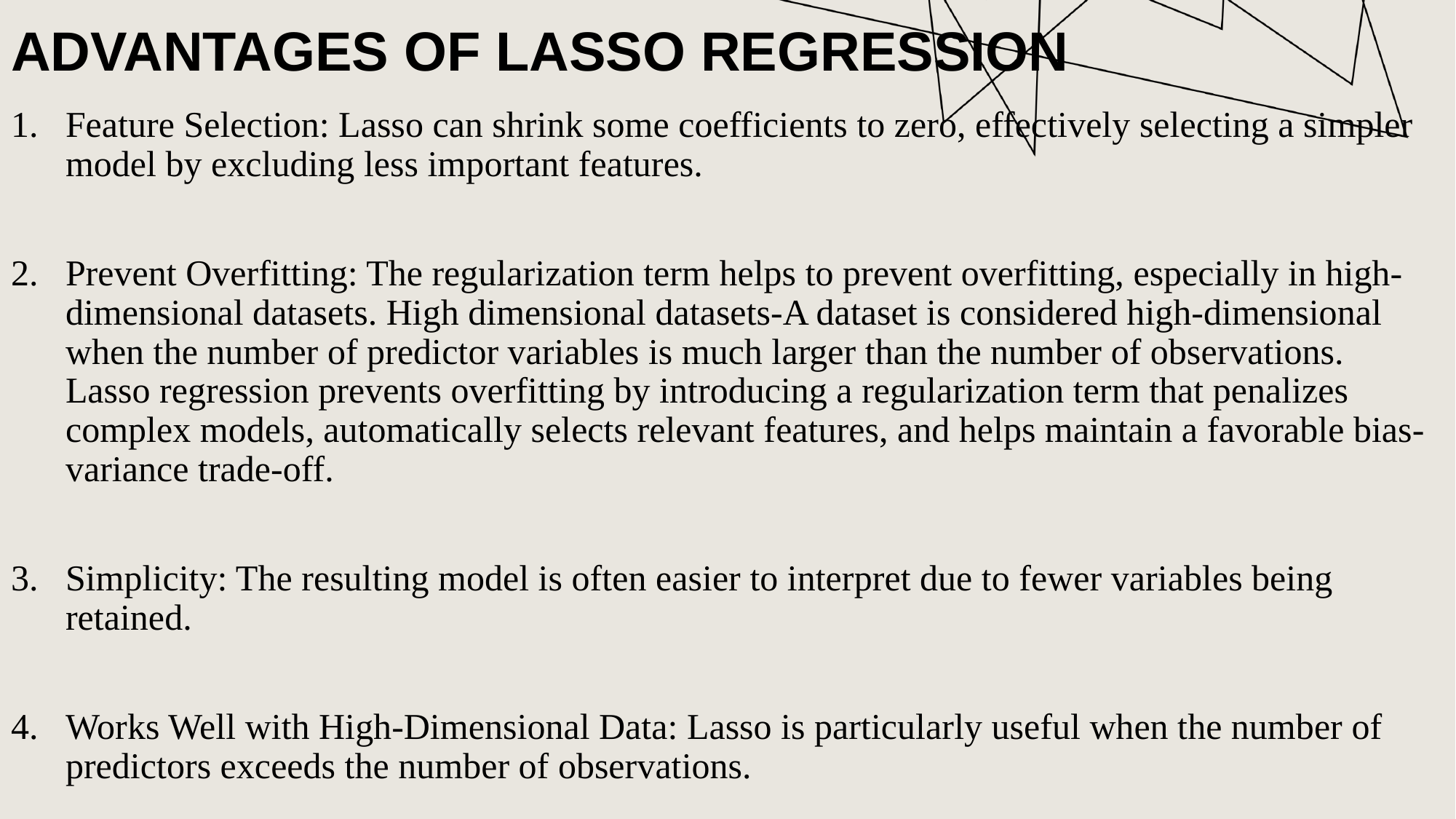

# ADVANTAGES OF LASSO REGRESSION
Feature Selection: Lasso can shrink some coefficients to zero, effectively selecting a simpler model by excluding less important features.

Prevent Overfitting: The regularization term helps to prevent overfitting, especially in high-dimensional datasets. High dimensional datasets-A dataset is considered high-dimensional when the number of predictor variables is much larger than the number of observations. Lasso regression prevents overfitting by introducing a regularization term that penalizes complex models, automatically selects relevant features, and helps maintain a favorable bias-variance trade-off.

Simplicity: The resulting model is often easier to interpret due to fewer variables being retained.

Works Well with High-Dimensional Data: Lasso is particularly useful when the number of predictors exceeds the number of observations.